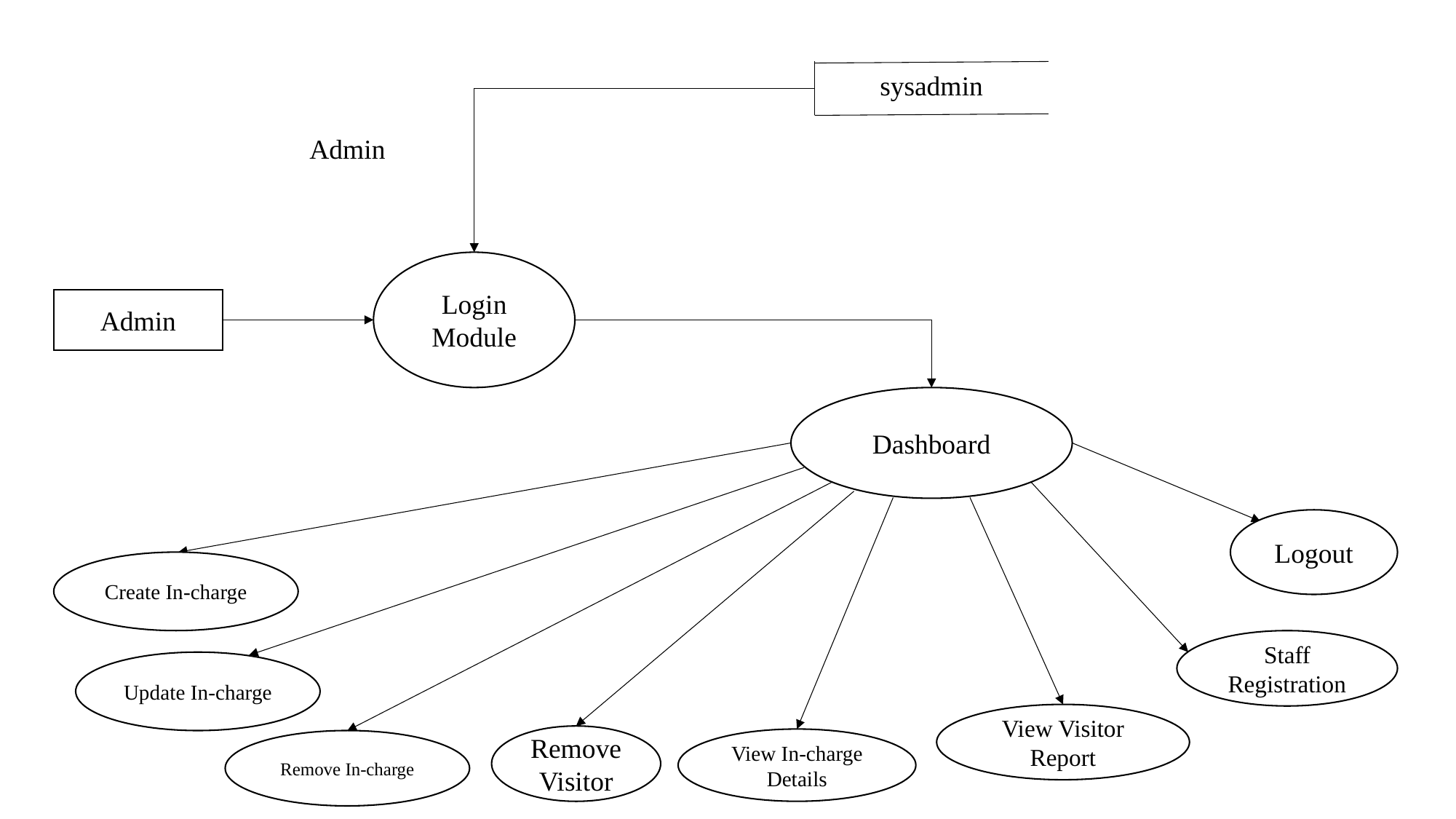

sysadmin
Admin
Login Module
Admin
Dashboard
Logout
Create In-charge
Staff Registration
Update In-charge
View Visitor Report
Remove Visitor
View In-charge Details
Remove In-charge